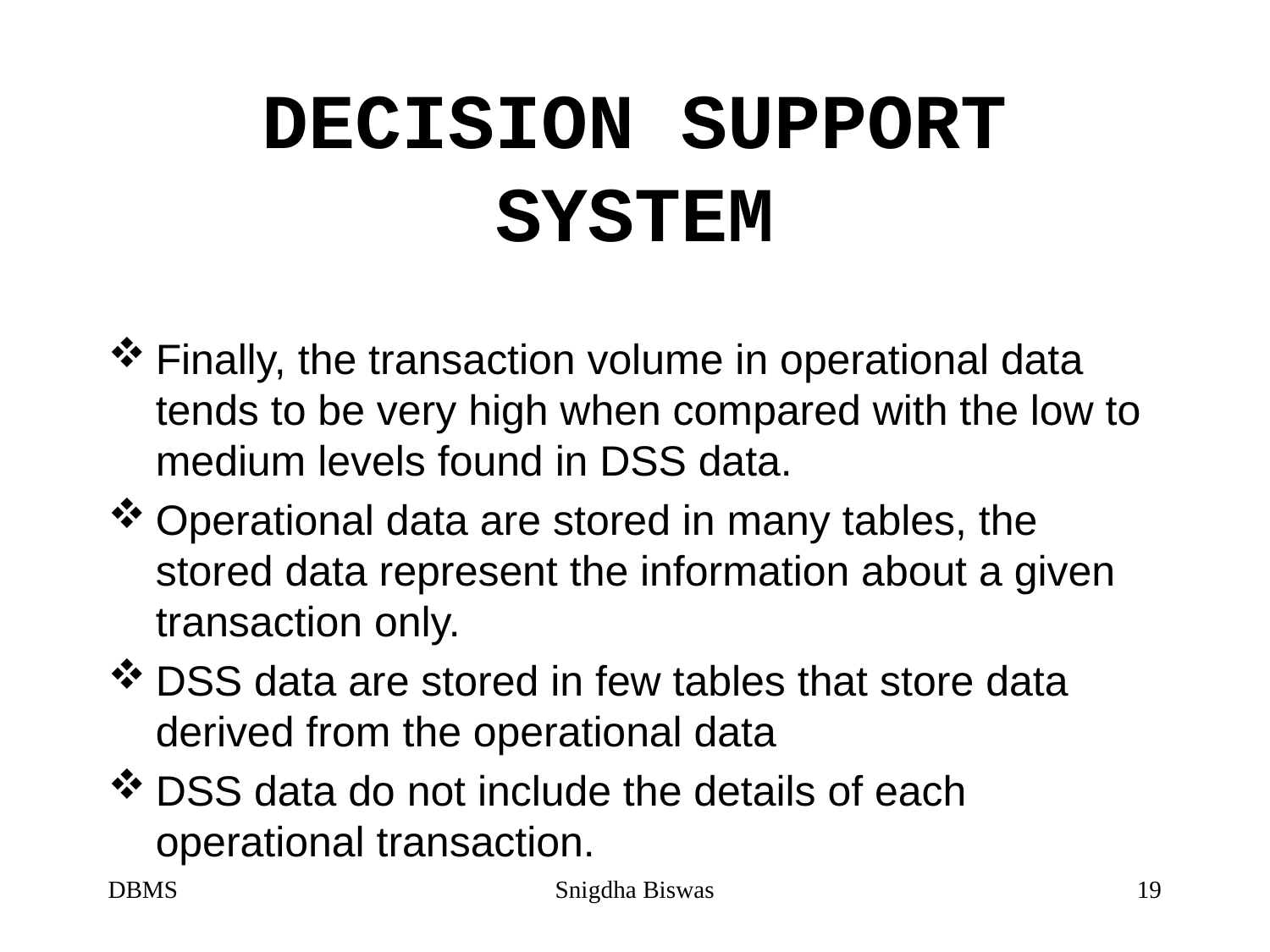

# DECISION SUPPORT SYSTEM

Finally, the transaction volume in operational data tends to be very high when compared with the low to medium levels found in DSS data.
Operational data are stored in many tables, the stored data represent the information about a given transaction only.
DSS data are stored in few tables that store data derived from the operational data
DSS data do not include the details of each operational transaction.

DBMS
Snigdha Biswas
19